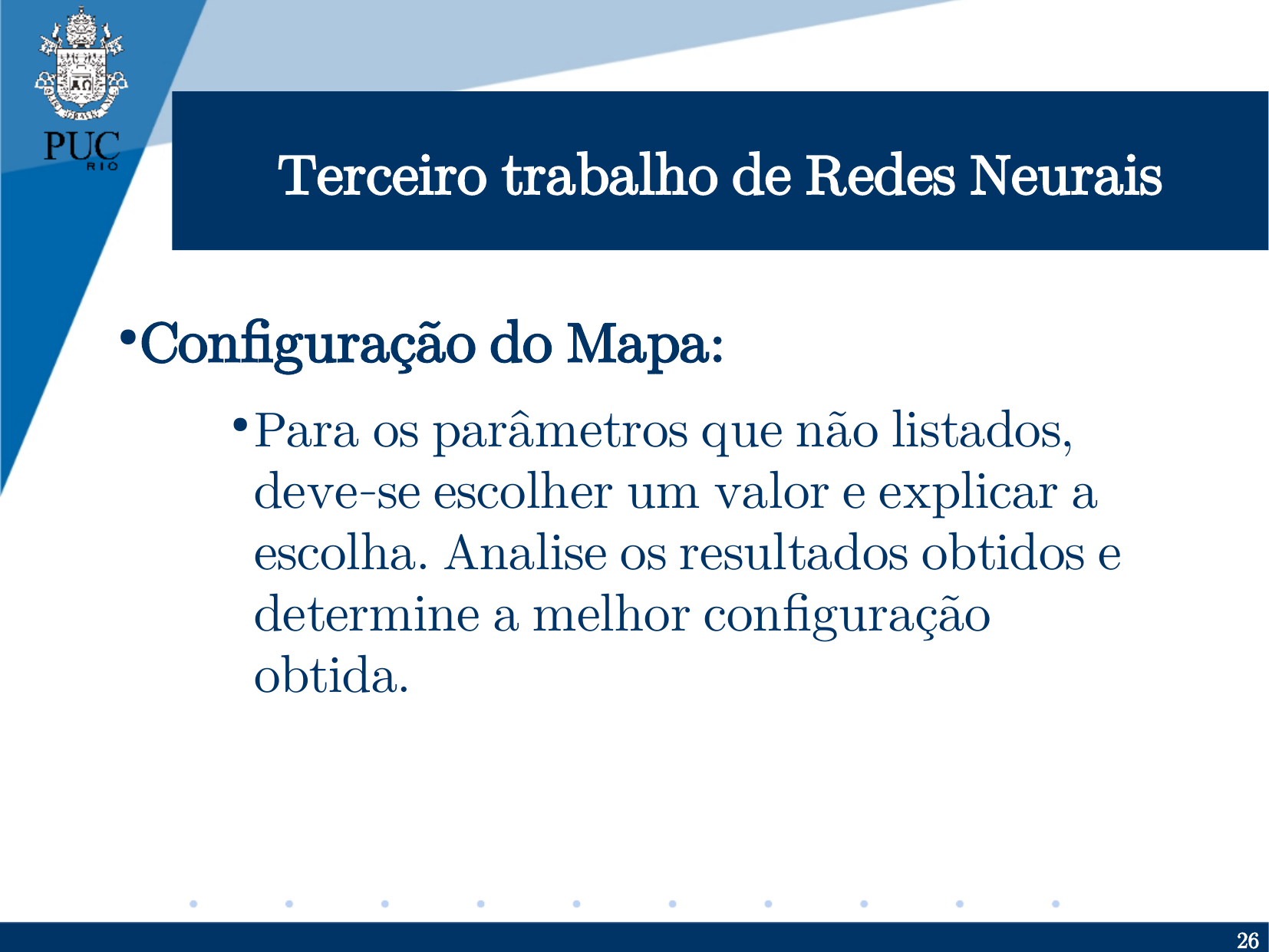

Terceiro trabalho de Redes Neurais
Configuração do Mapa:
Para os parâmetros que não listados, deve-se escolher um valor e explicar a escolha. Analise os resultados obtidos e determine a melhor configuração obtida.
26